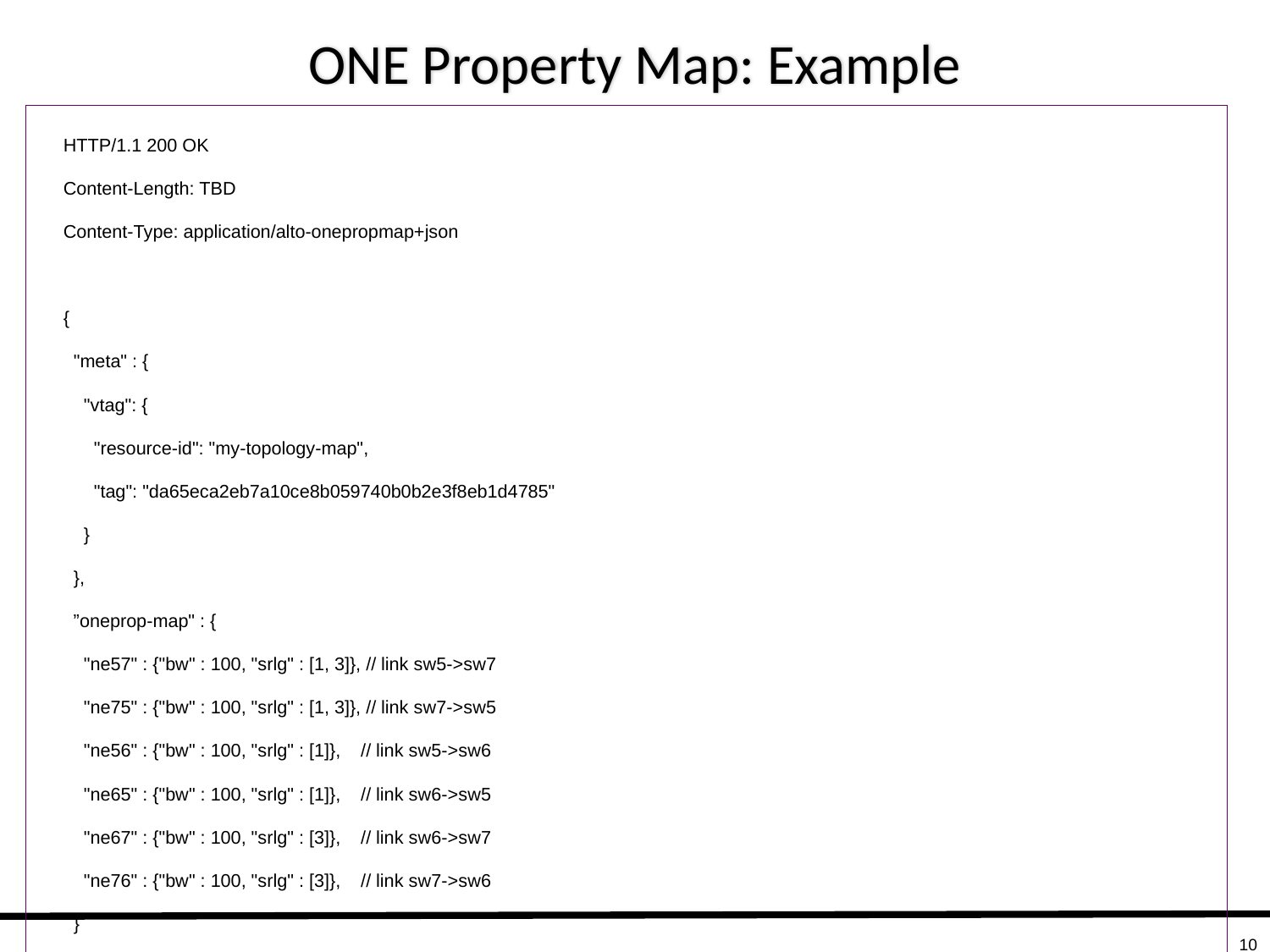

# ONE Property Map: Example
     HTTP/1.1 200 OK
     Content-Length: TBD
     Content-Type: application/alto-onepropmap+json

     {
       "meta" : {
         "vtag": {
           "resource-id": "my-topology-map",
           "tag": "da65eca2eb7a10ce8b059740b0b2e3f8eb1d4785"
         }
       },
       ”oneprop-map" : {
         "ne57" : {"bw" : 100, "srlg" : [1, 3]}, // link sw5->sw7
         "ne75" : {"bw" : 100, "srlg" : [1, 3]}, // link sw7->sw5
         "ne56" : {"bw" : 100, "srlg" : [1]},    // link sw5->sw6
         "ne65" : {"bw" : 100, "srlg" : [1]},    // link sw6->sw5
         "ne67" : {"bw" : 100, "srlg" : [3]},    // link sw6->sw7
         "ne76" : {"bw" : 100, "srlg" : [3]},    // link sw7->sw6
       }
     }
10